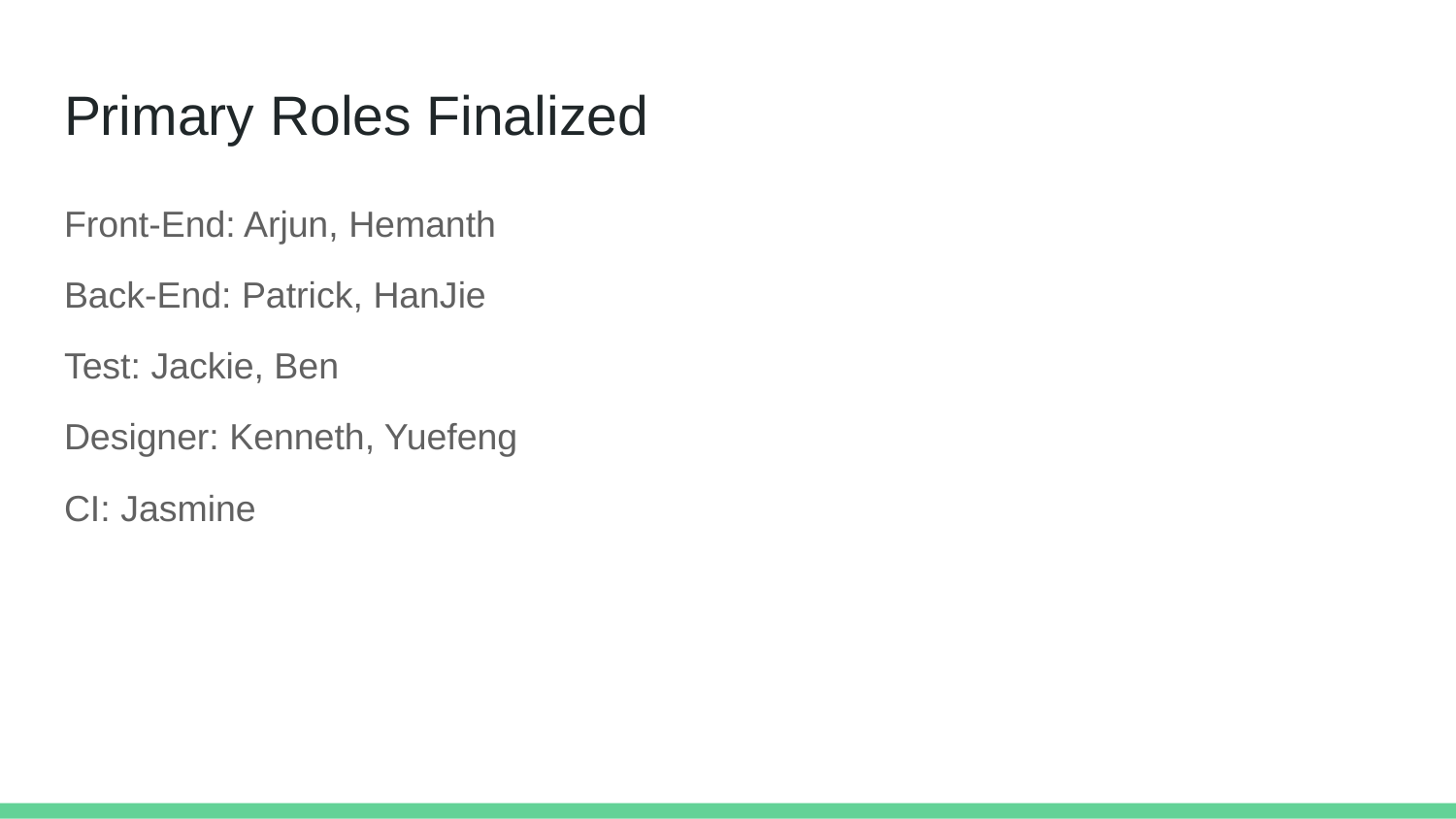

# Primary Roles Finalized
Front-End: Arjun, Hemanth
Back-End: Patrick, HanJie
Test: Jackie, Ben
Designer: Kenneth, Yuefeng
CI: Jasmine